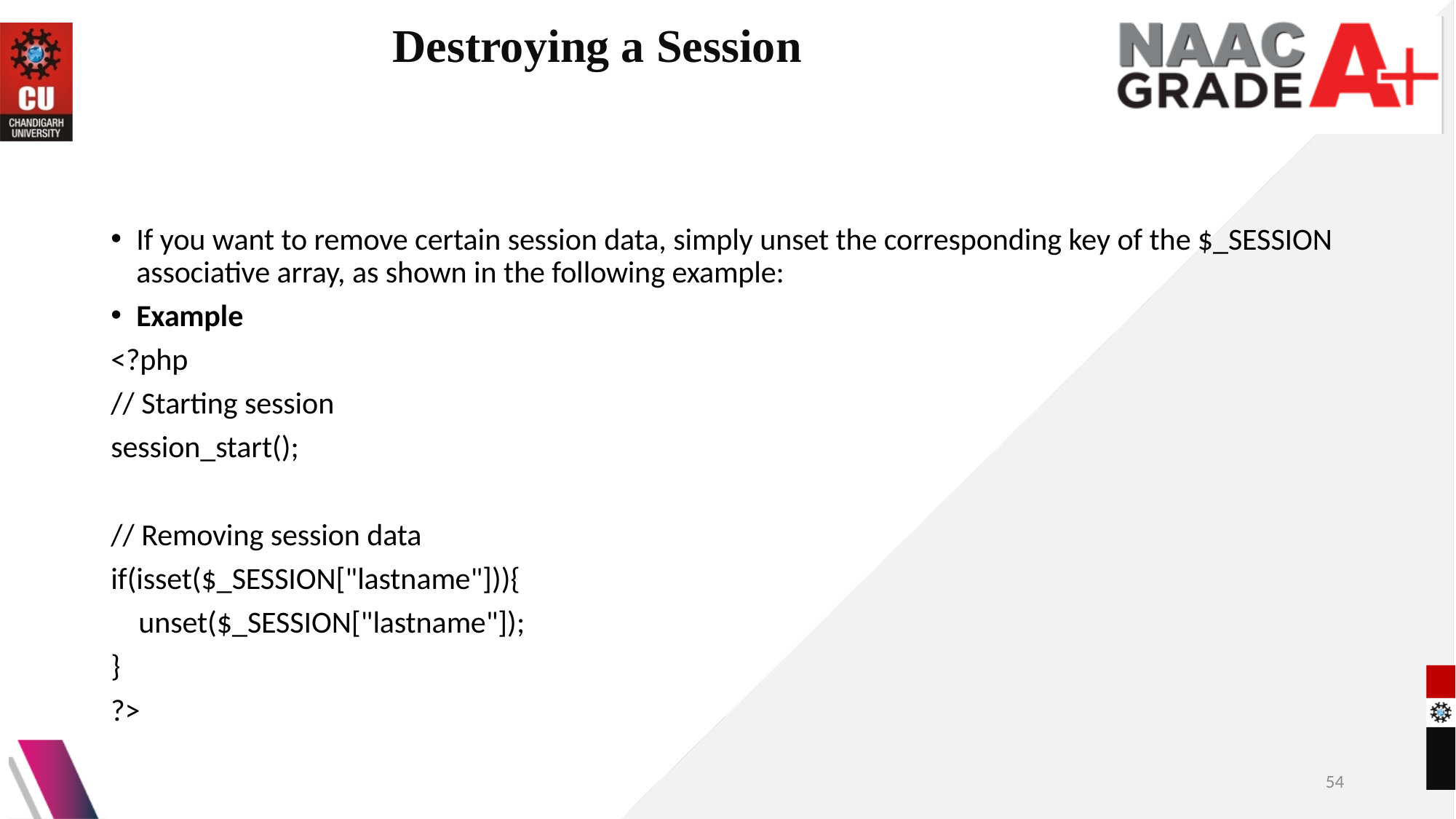

# Destroying a Session
If you want to remove certain session data, simply unset the corresponding key of the $_SESSION associative array, as shown in the following example:
Example
<?php
// Starting session
session_start();

// Removing session data
if(isset($_SESSION["lastname"])){
    unset($_SESSION["lastname"]);
}
?>

54